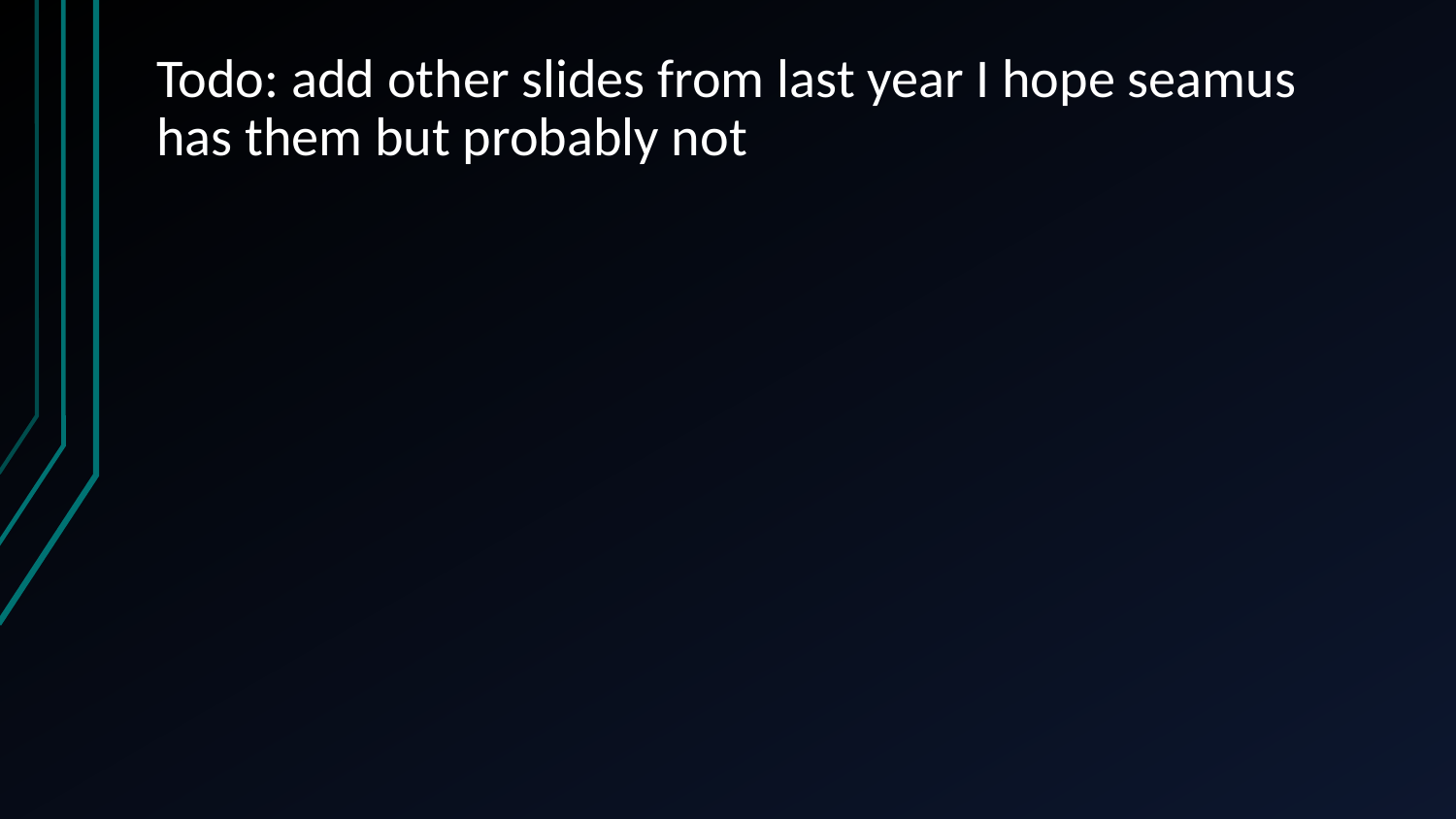

# Todo: add other slides from last year I hope seamus has them but probably not